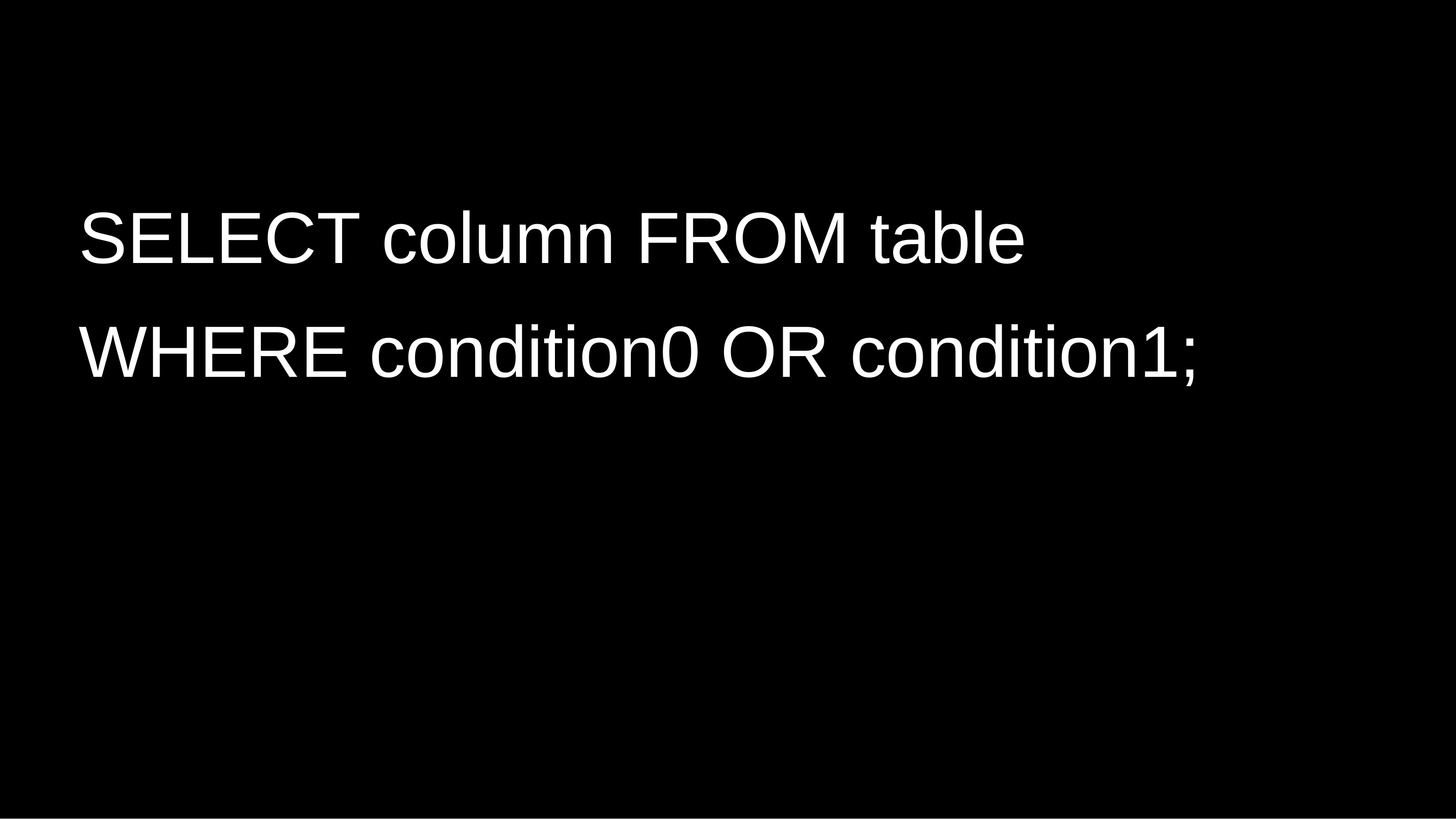

# SELECT column FROM table
WHERE condition0 OR condition1;